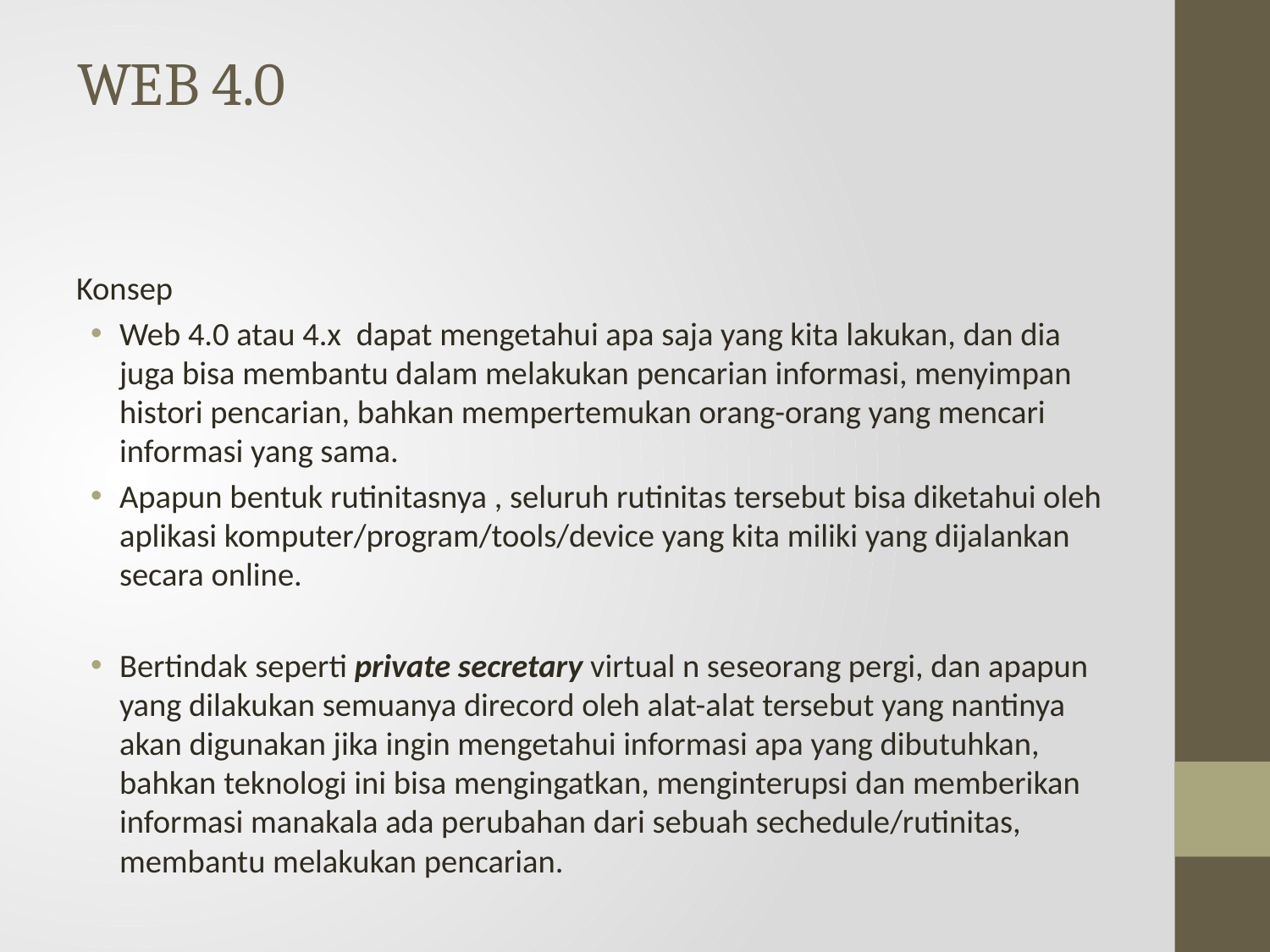

# WEB 4.0
Konsep
Web 4.0 atau 4.x  dapat mengetahui apa saja yang kita lakukan, dan dia juga bisa membantu dalam melakukan pencarian informasi, menyimpan histori pencarian, bahkan mempertemukan orang-orang yang mencari informasi yang sama.
Apapun bentuk rutinitasnya , seluruh rutinitas tersebut bisa diketahui oleh aplikasi komputer/program/tools/device yang kita miliki yang dijalankan secara online.

Bertindak seperti private secretary virtual n seseorang pergi, dan apapun yang dilakukan semuanya direcord oleh alat-alat tersebut yang nantinya akan digunakan jika ingin mengetahui informasi apa yang dibutuhkan, bahkan teknologi ini bisa mengingatkan, menginterupsi dan memberikan informasi manakala ada perubahan dari sebuah sechedule/rutinitas, membantu melakukan pencarian.